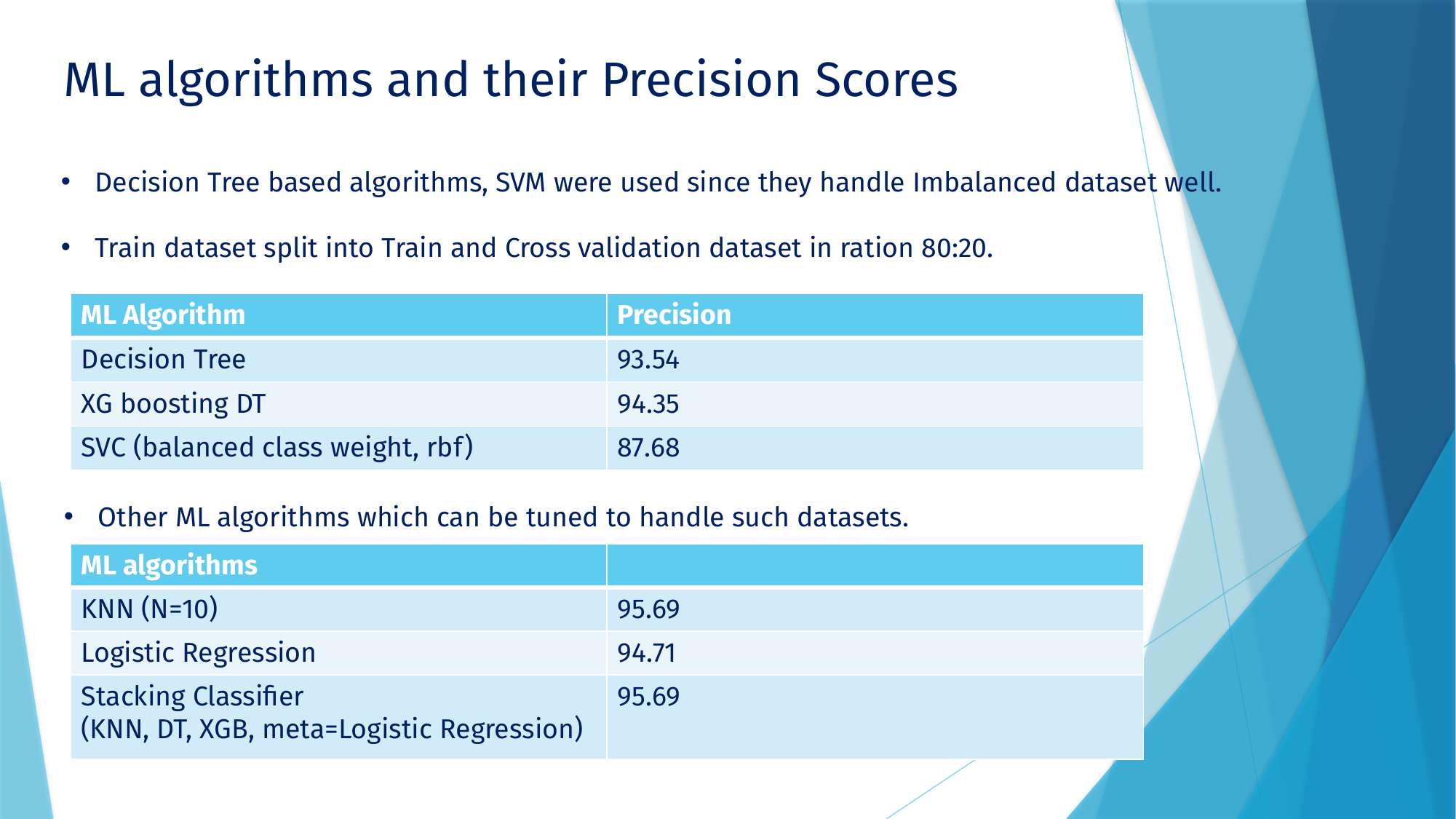

ML algorithms and their Precision Scores
Decision Tree based algorithms, SVM were used since they handle Imbalanced dataset well.

Train dataset split into Train and Cross validation dataset in ration 80:20.
| ML Algorithm | Precision |
| --- | --- |
| Decision Tree | 93.54 |
| XG boosting DT | 94.35 |
| SVC (balanced class weight, rbf) | 87.68 |
Other ML algorithms which can be tuned to handle such datasets.
| ML algorithms |  |
| --- | --- |
| KNN (N=10) | 95.69 |
| Logistic Regression | 94.71 |
| Stacking Classifier (KNN, DT, XGB, meta=Logistic Regression) | 95.69 |